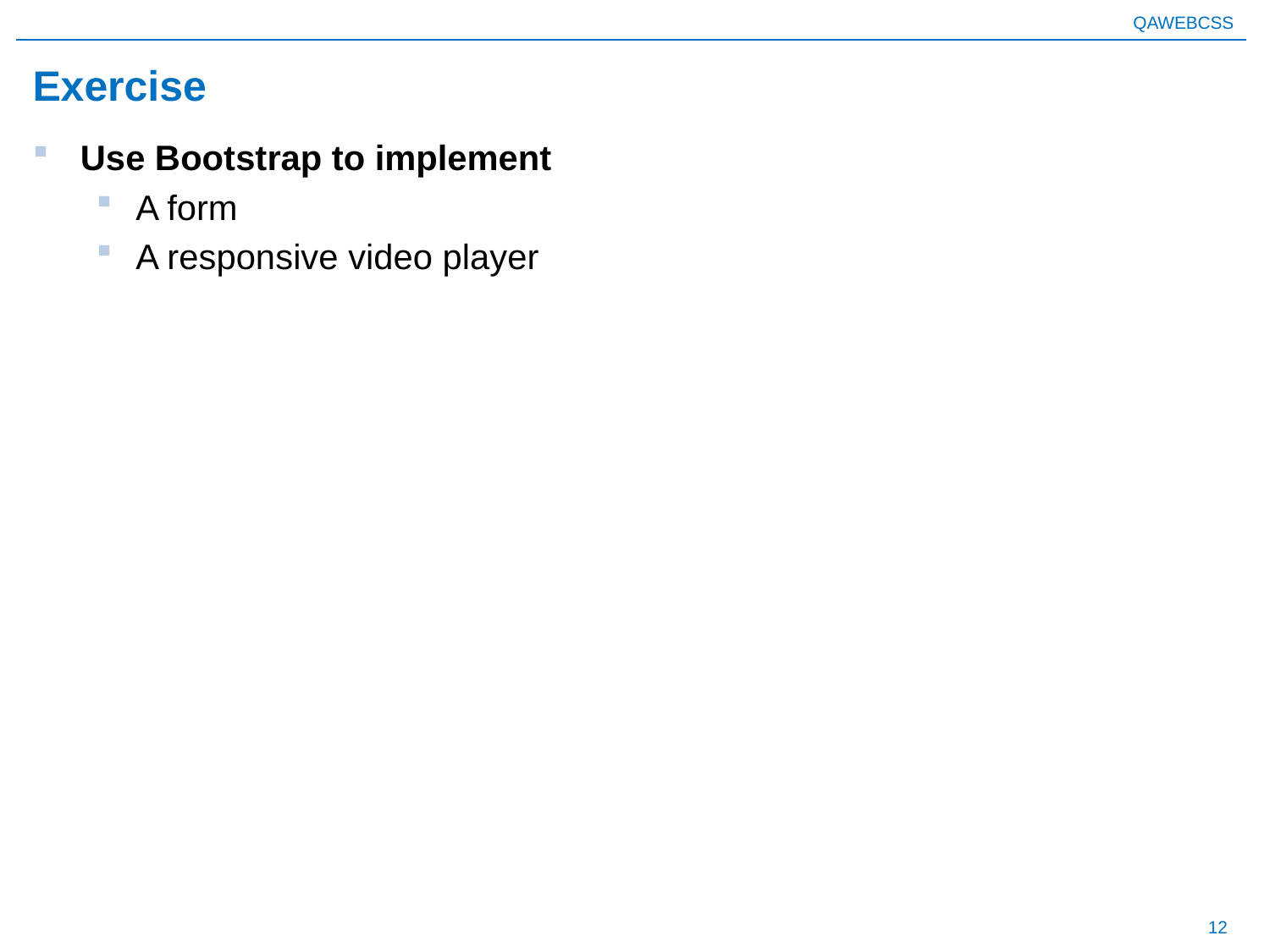

# Exercise
Use Bootstrap to implement
A form
A responsive video player